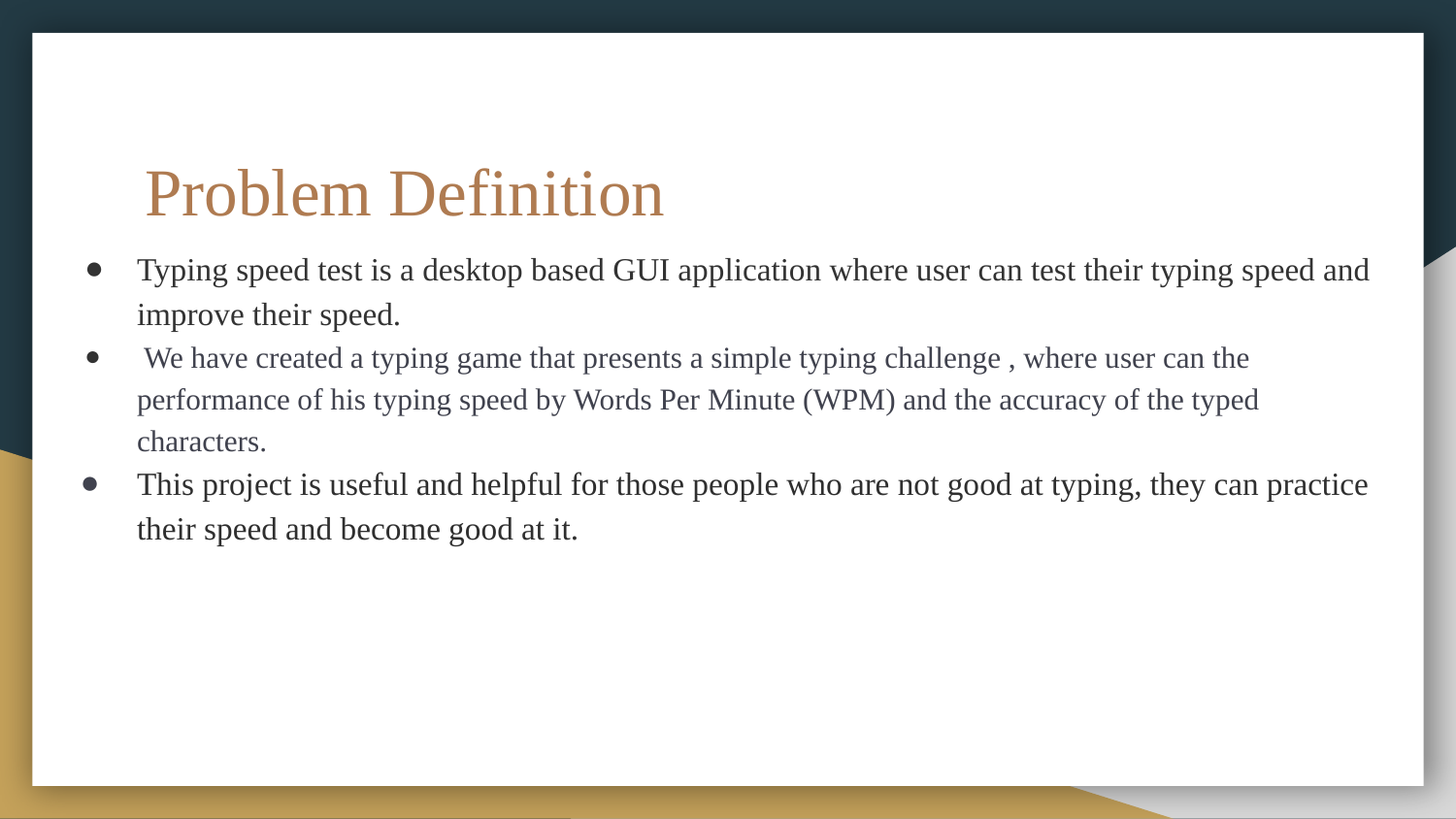

# Problem Definition
Typing speed test is a desktop based GUI application where user can test their typing speed and improve their speed.
 We have created a typing game that presents a simple typing challenge , where user can the performance of his typing speed by Words Per Minute (WPM) and the accuracy of the typed characters.
This project is useful and helpful for those people who are not good at typing, they can practice their speed and become good at it.